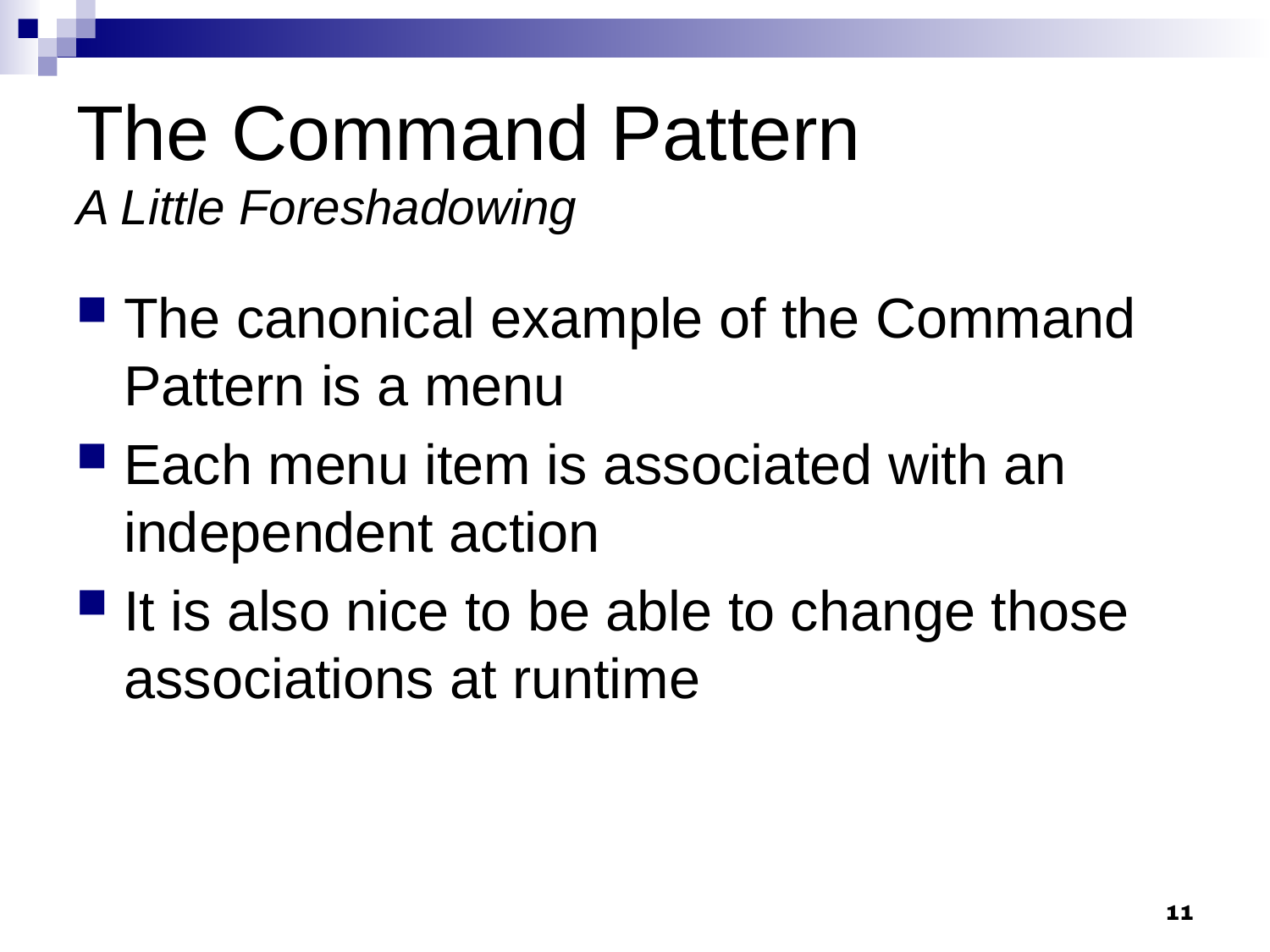

# The Command Pattern A Little Foreshadowing
The canonical example of the Command Pattern is a menu
Each menu item is associated with an independent action
It is also nice to be able to change those associations at runtime
11